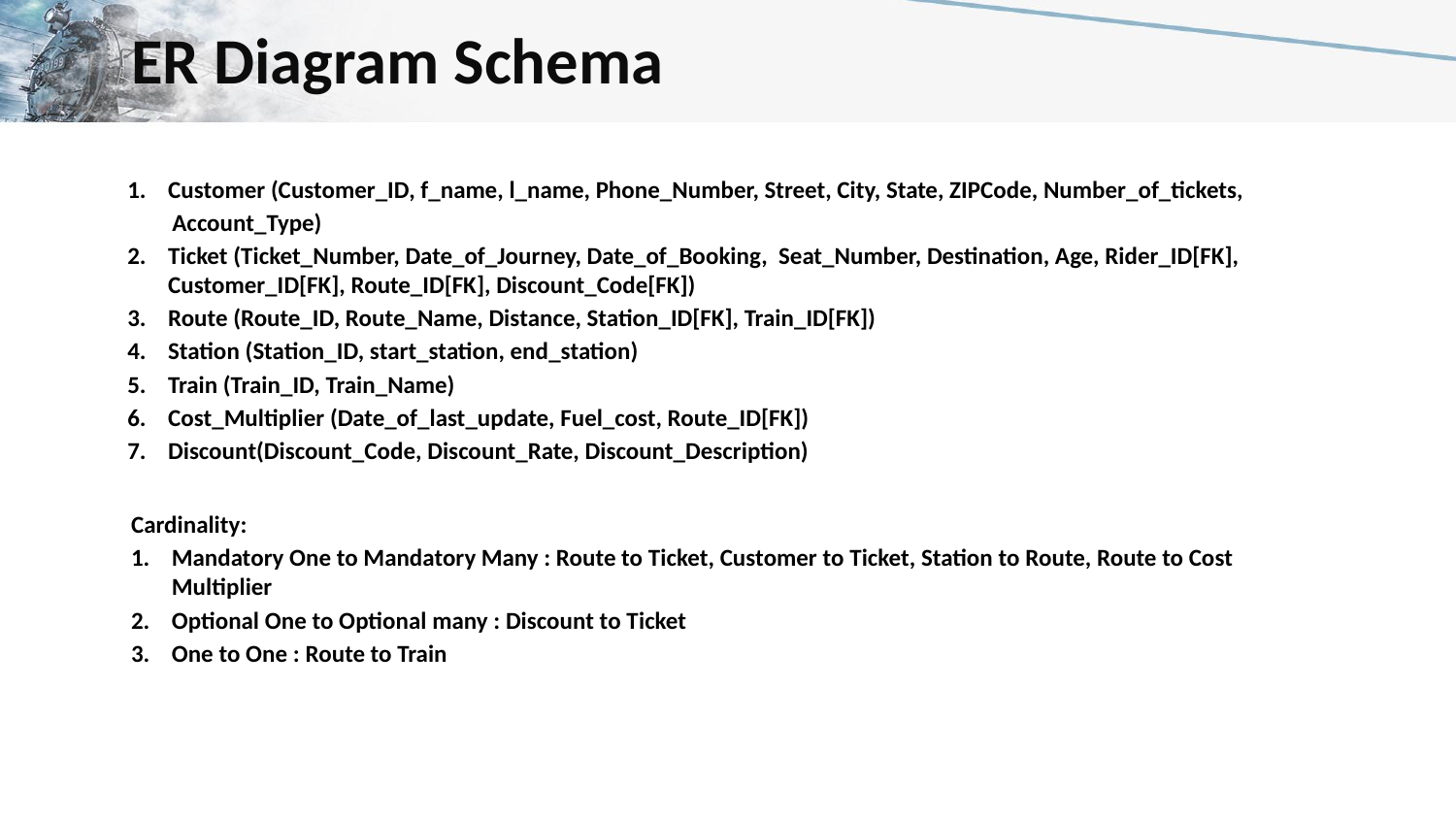

# ER Diagram Schema
Customer (Customer_ID, f_name, l_name, Phone_Number, Street, City, State, ZIPCode, Number_of_tickets,
        Account_Type)
2.	Ticket (Ticket_Number, Date_of_Journey, Date_of_Booking,  Seat_Number, Destination, Age, Rider_ID[FK], Customer_ID[FK], Route_ID[FK], Discount_Code[FK])
3.	Route (Route_ID, Route_Name, Distance, Station_ID[FK], Train_ID[FK])
4.	Station (Station_ID, start_station, end_station)
5.	Train (Train_ID, Train_Name)
6.	Cost_Multiplier (Date_of_last_update, Fuel_cost, Route_ID[FK])
7.	Discount(Discount_Code, Discount_Rate, Discount_Description)
Cardinality:
Mandatory One to Mandatory Many : Route to Ticket, Customer to Ticket, Station to Route, Route to Cost Multiplier
Optional One to Optional many : Discount to Ticket
One to One : Route to Train